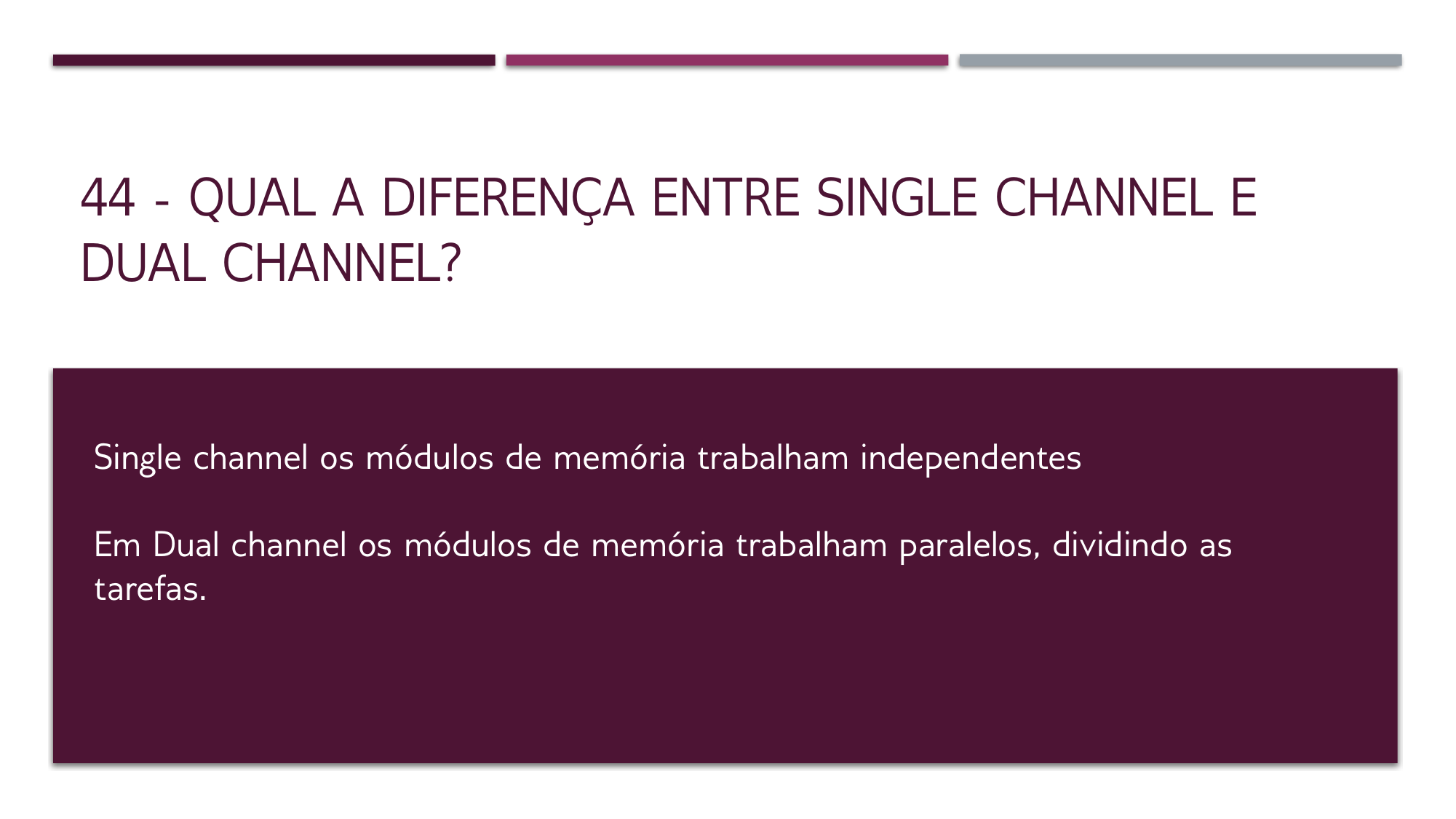

# 44 - Qual a diferença entre Single channel e Dual channel?

Single channel os módulos de memória trabalham independentes

Em Dual channel os módulos de memória trabalham paralelos, dividindo as tarefas.